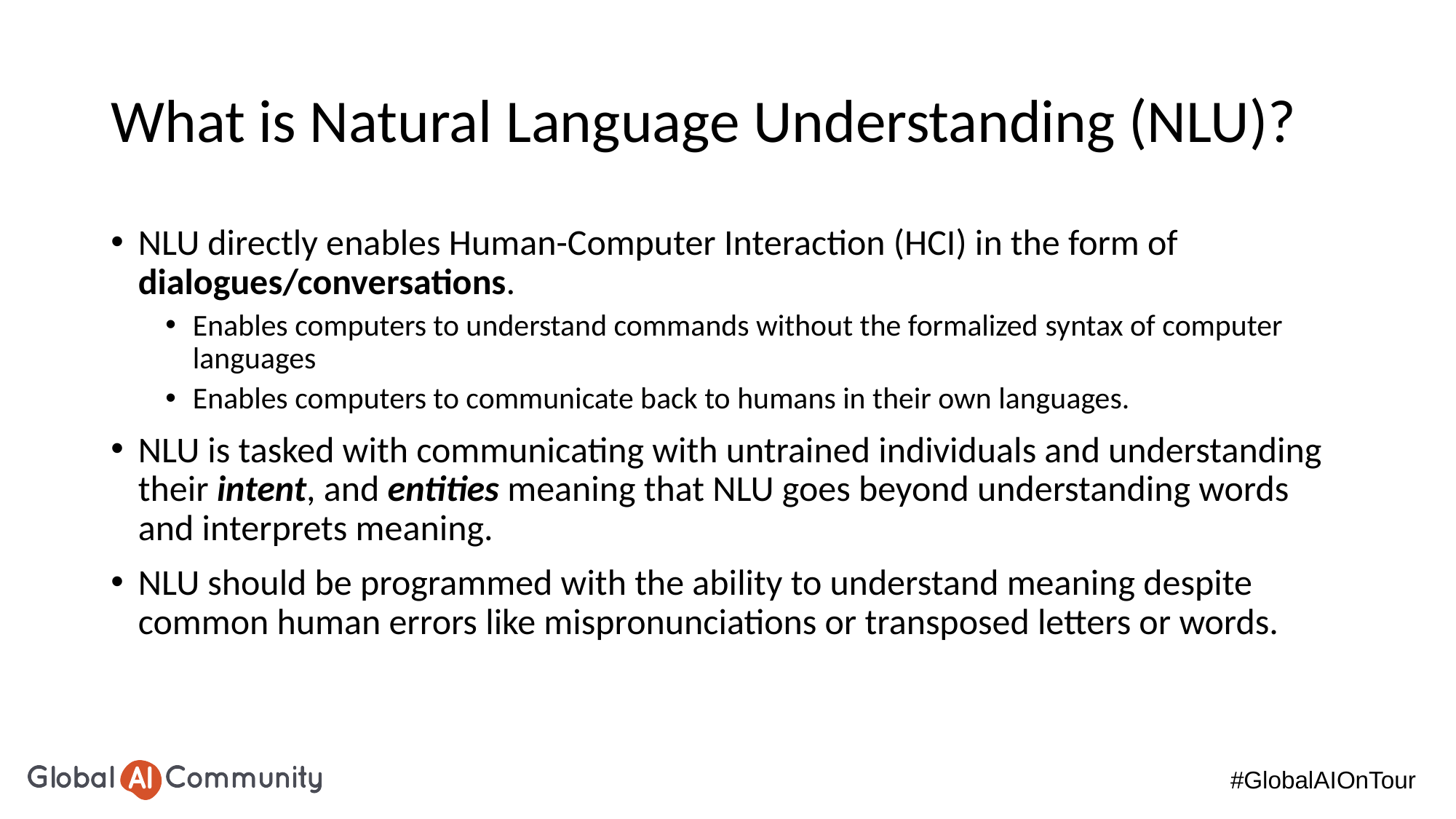

# What is Natural Language Understanding (NLU)?
NLU directly enables Human-Computer Interaction (HCI) in the form of dialogues/conversations.
Enables computers to understand commands without the formalized syntax of computer languages
Enables computers to communicate back to humans in their own languages.
NLU is tasked with communicating with untrained individuals and understanding their intent, and entities meaning that NLU goes beyond understanding words and interprets meaning.
NLU should be programmed with the ability to understand meaning despite common human errors like mispronunciations or transposed letters or words.